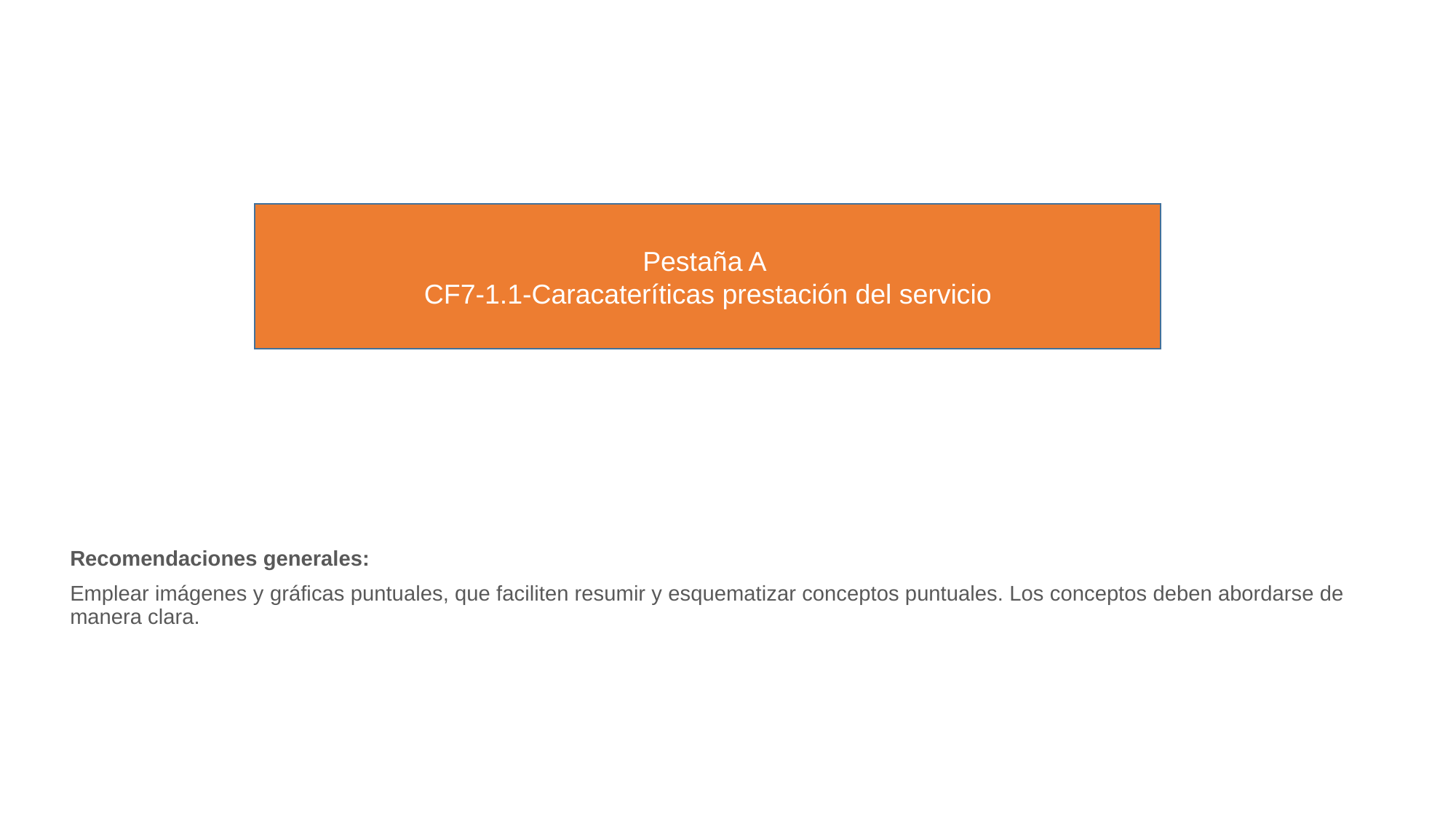

Pestaña A
CF7-1.1-Caracateríticas prestación del servicio
Recomendaciones generales:
Emplear imágenes y gráficas puntuales, que faciliten resumir y esquematizar conceptos puntuales. Los conceptos deben abordarse de manera clara.